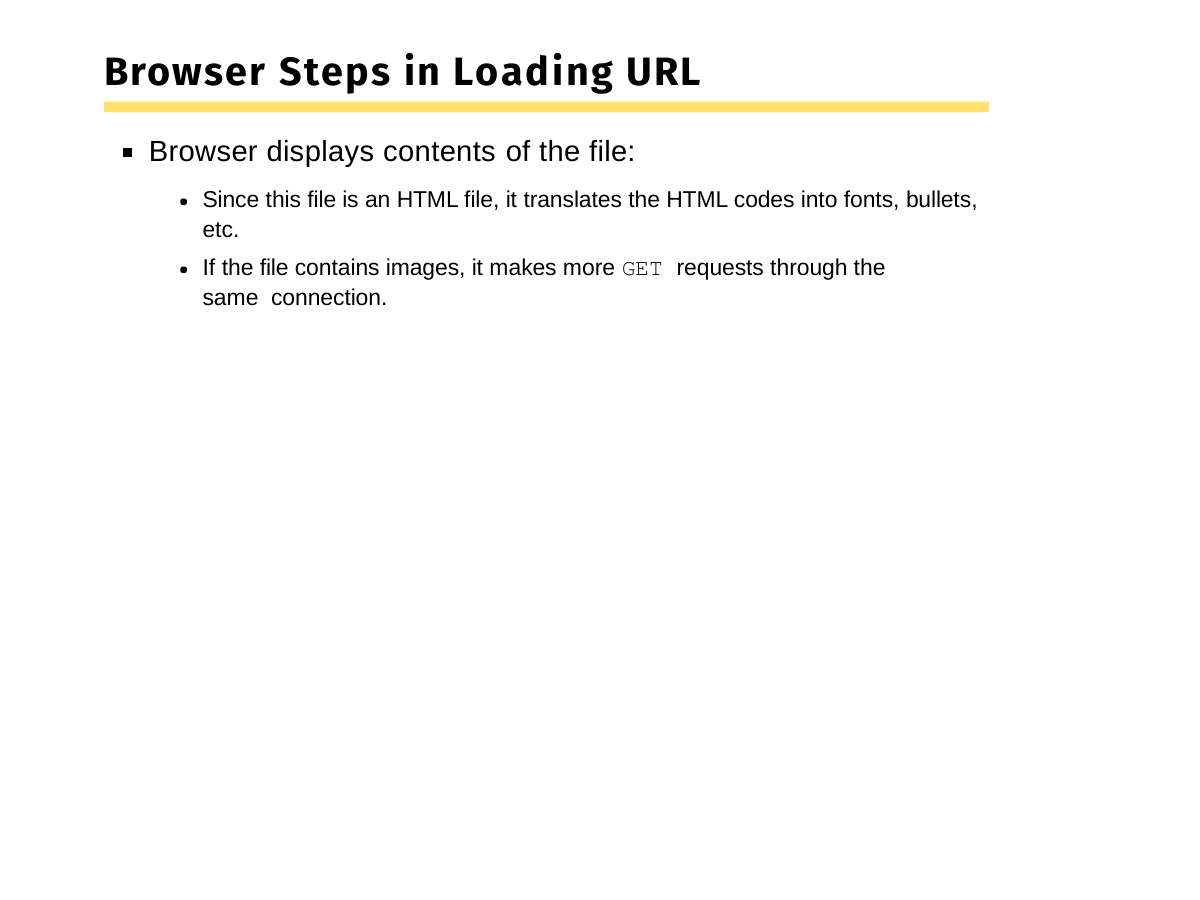

# Browser Steps in Loading URL
Browser displays contents of the file:
Since this file is an HTML file, it translates the HTML codes into fonts, bullets,  etc.
If the file contains images, it makes more GET requests through the same  connection.